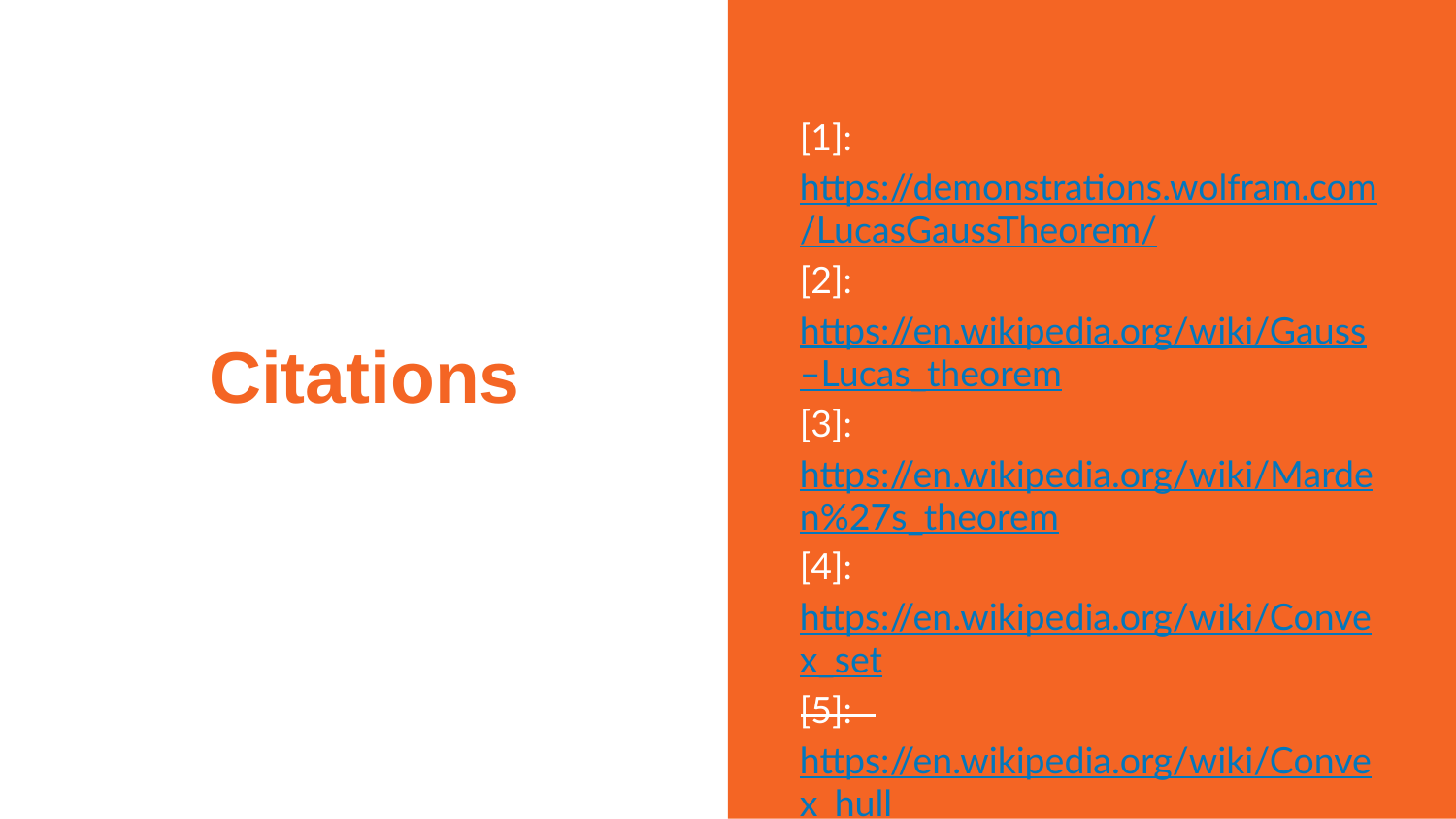

[1]:https://demonstrations.wolfram.com/LucasGaussTheorem/
[2]:https://en.wikipedia.org/wiki/Gauss–Lucas_theorem
[3]:https://en.wikipedia.org/wiki/Marden%27s_theorem
[4]:https://en.wikipedia.org/wiki/Convex_set
[5]:https://en.wikipedia.org/wiki/Convex_hull
[6]:https://en.wikipedia.org/wiki/Rolle%27s_theorem

# Citations